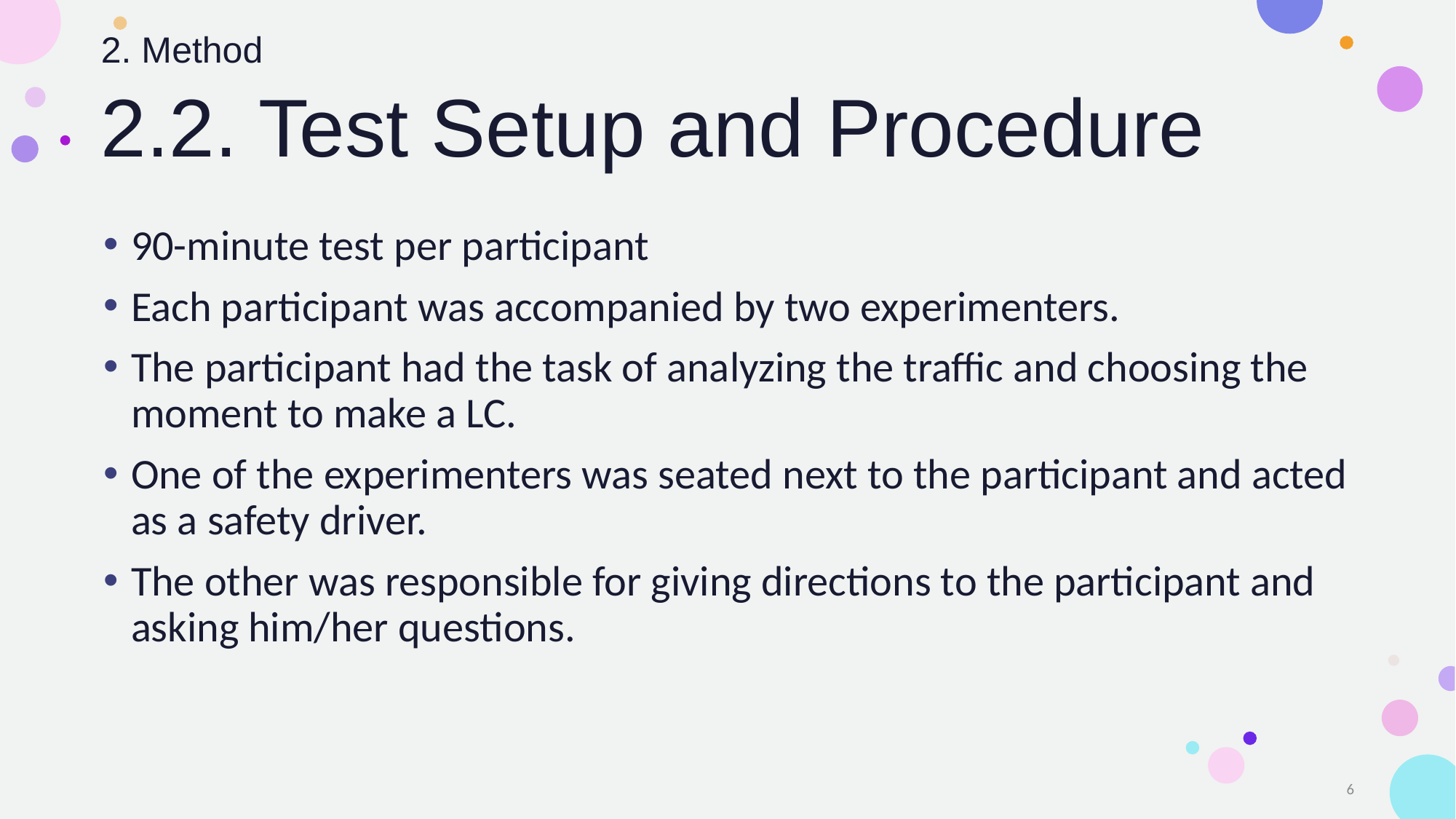

2. Method
2.2. Test Setup and Procedure
90-minute test per participant
Each participant was accompanied by two experimenters.
The participant had the task of analyzing the traffic and choosing the moment to make a LC.
One of the experimenters was seated next to the participant and acted as a safety driver.
The other was responsible for giving directions to the participant and asking him/her questions.

6